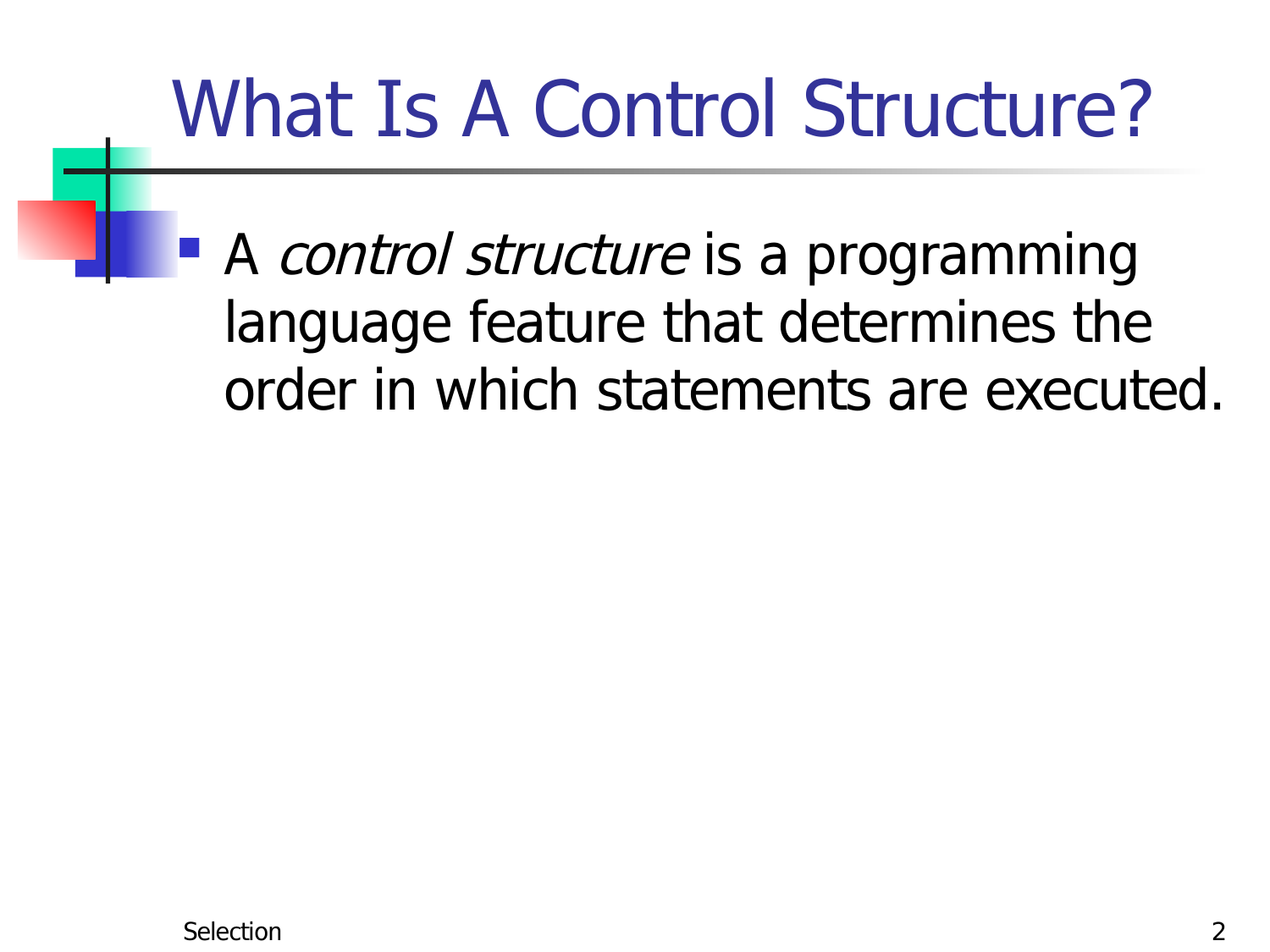

# What Is A Control Structure?
A control structure is a programming language feature that determines the order in which statements are executed.
Selection
2